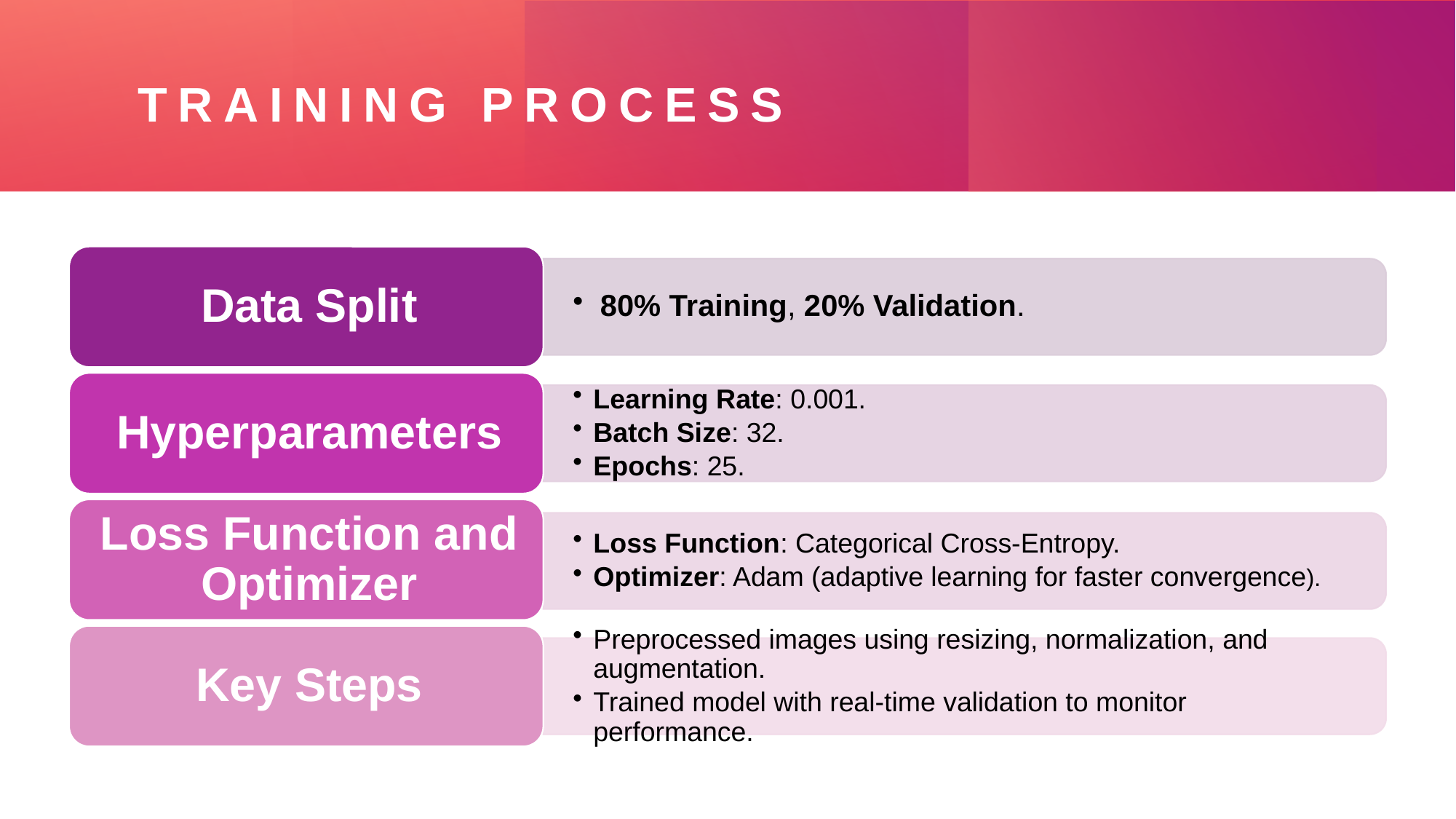

# Training Process
80% Training, 20% Validation.
Data Split
Learning Rate: 0.001.
Batch Size: 32.
Epochs: 25.
Hyperparameters
Loss Function: Categorical Cross-Entropy.
Optimizer: Adam (adaptive learning for faster convergence).
Loss Function and Optimizer
Preprocessed images using resizing, normalization, and augmentation.
Trained model with real-time validation to monitor performance.
Key Steps